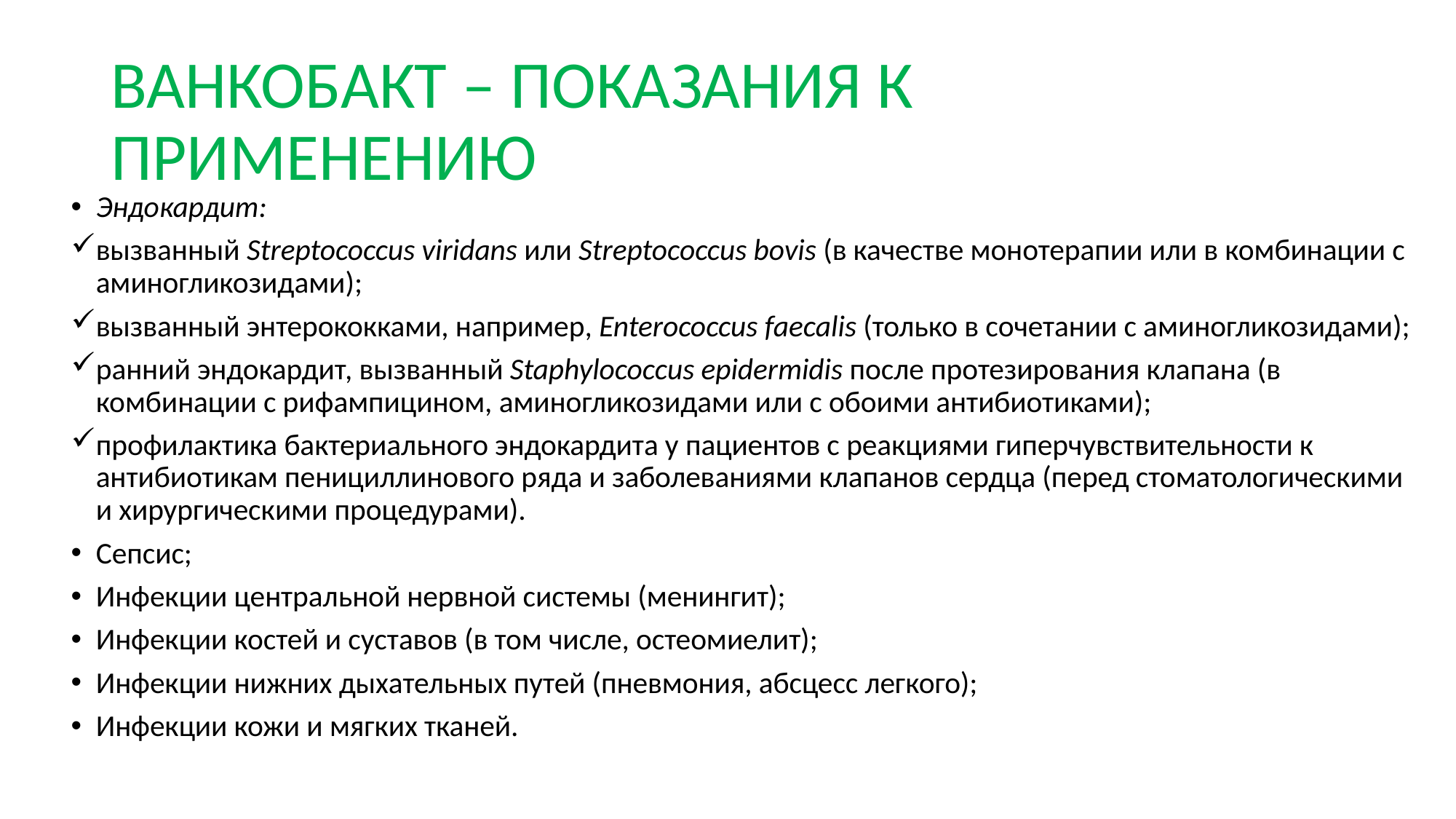

# ВАНКОБАКТ – ПОКАЗАНИЯ К ПРИМЕНЕНИЮ
Эндокардит:
вызванный Streptococcus viridans или Streptococcus bovis (в качестве монотерапии или в комбинации с аминогликозидами);
вызванный энтерококками, например, Enterococcus faecalis (только в сочетании с аминогликозидами);
ранний эндокардит, вызванный Staphylococcus epidermidis после протезирования клапана (в комбинации с рифампицином, аминогликозидами или с обоими антибиотиками);
профилактика бактериального эндокардита у пациентов с реакциями гиперчувствительности к антибиотикам пенициллинового ряда и заболеваниями клапанов сердца (перед стоматологическими и хирургическими процедурами).
­Сепсис;
Инфекции центральной нервной системы (менингит);
Инфекции костей и суставов (в том числе, остеомиелит);
Инфекции нижних дыхательных путей (пневмония, абсцесс легкого);
Инфекции кожи и мягких тканей.